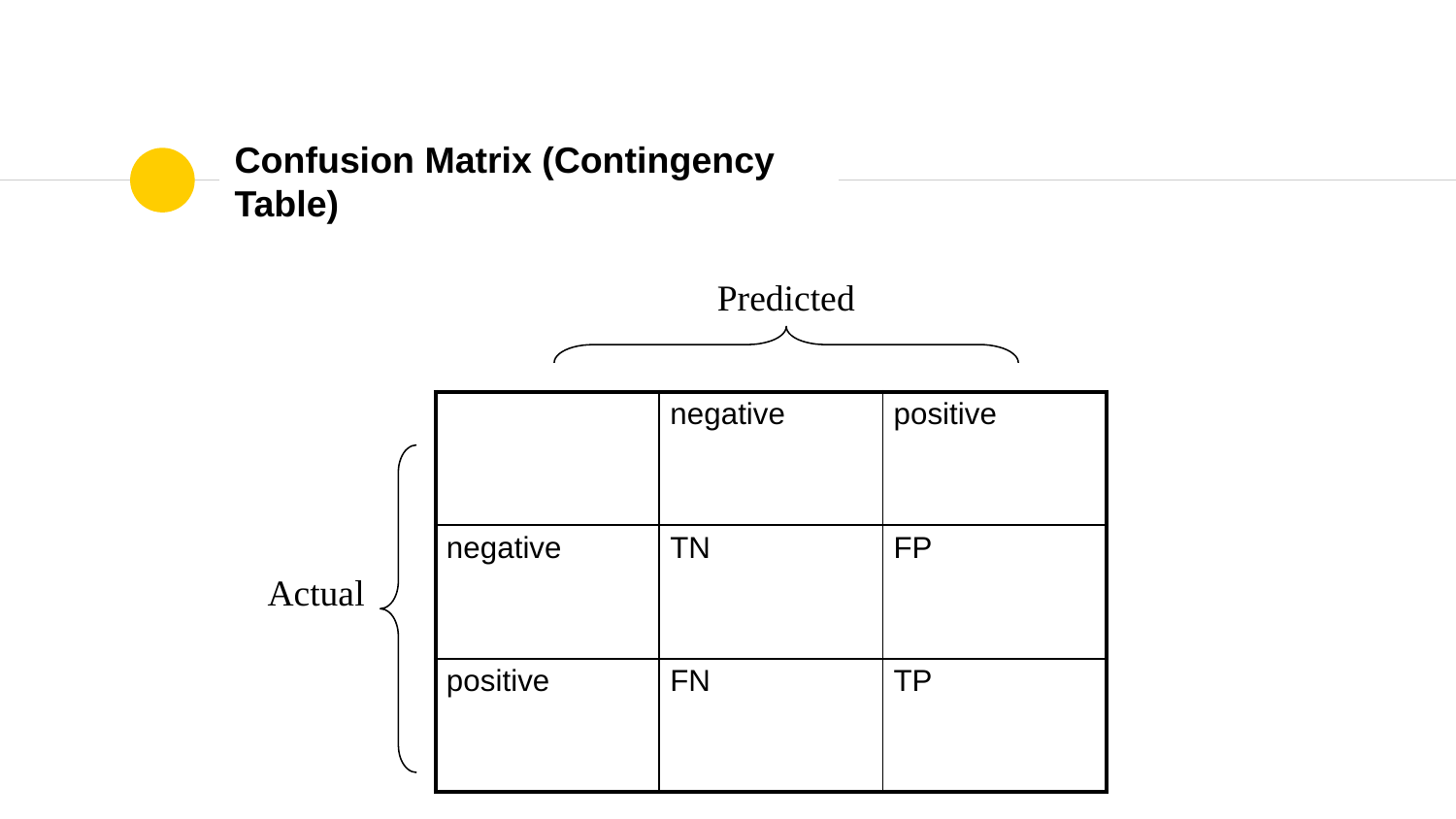

# Confusion Matrix (Contingency Table)
Predicted
|  | negative | positive |
| --- | --- | --- |
| negative | TN | FP |
| positive | FN | TP |

Actual